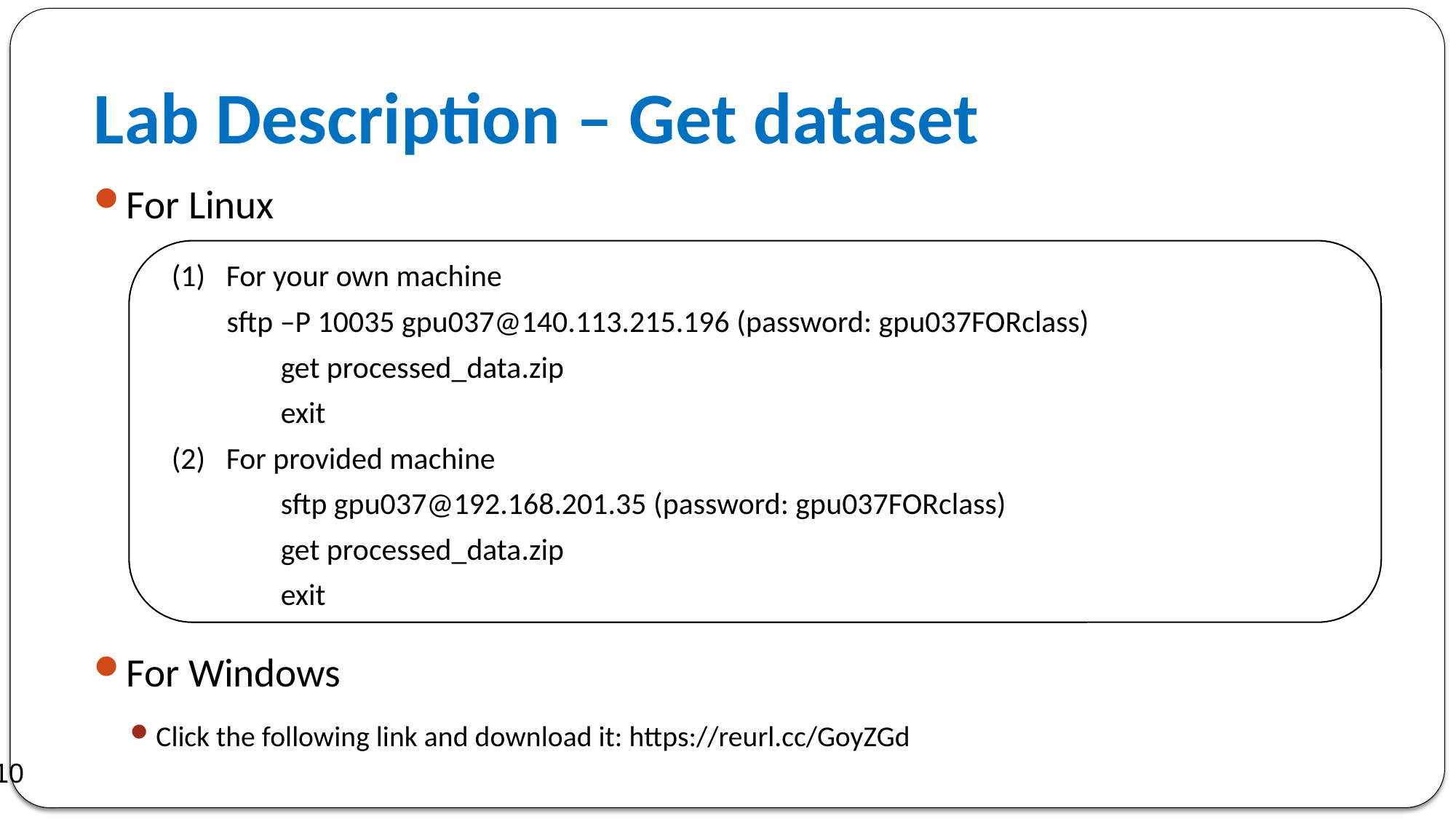

# Lab Description – Get dataset
For Linux

For Windows
Click the following link and download it: https://reurl.cc/GoyZGd

For your own machine
        sftp –P 10035 gpu037@140.113.215.196 (password: gpu037FORclass)
	get processed_data.zip
	exit
(2)   For provided machine
	sftp gpu037@192.168.201.35 (password: gpu037FORclass)
	get processed_data.zip
	exit